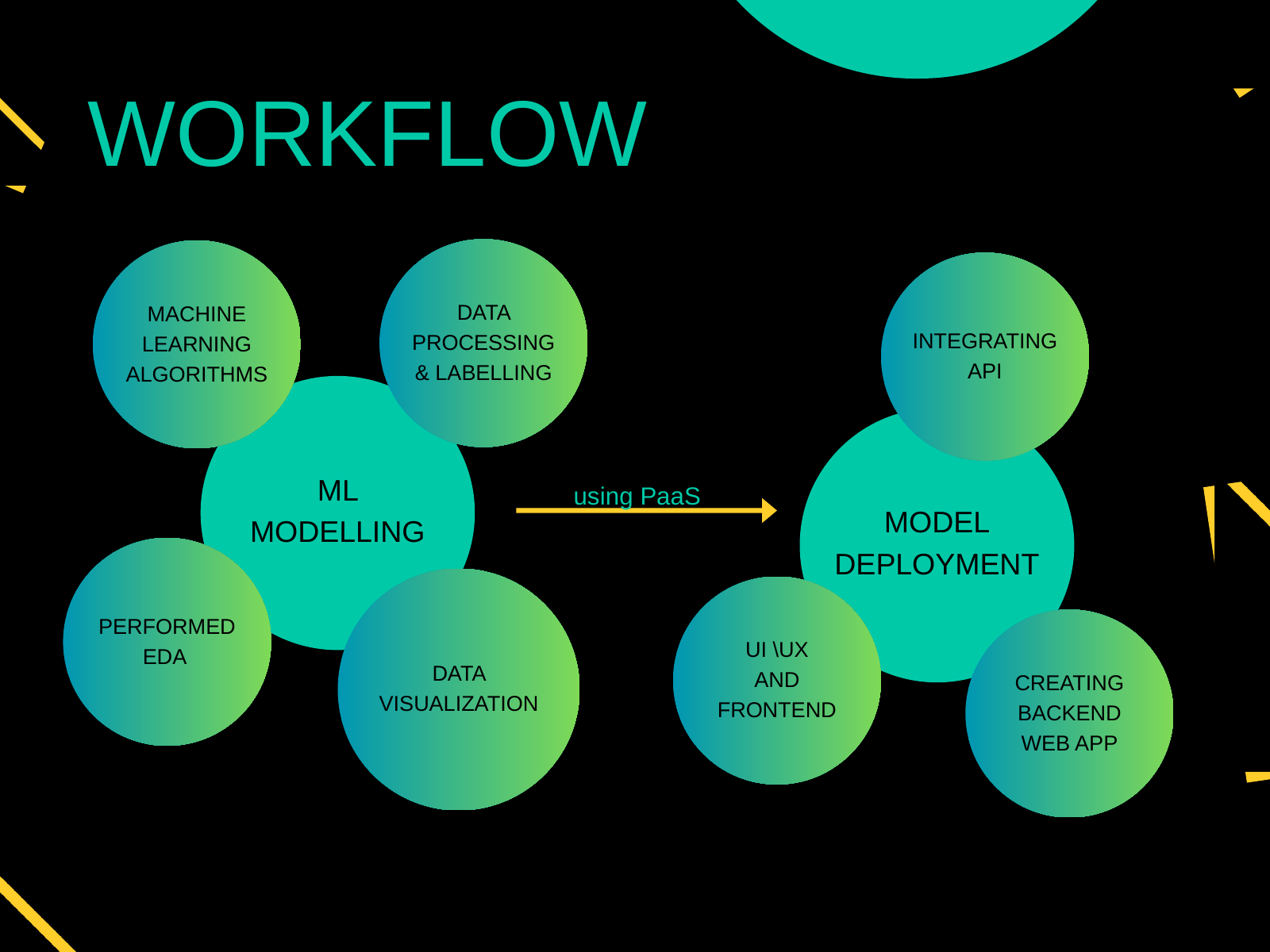

WORKFLOW

DATA PROCESSING & LABELLING

MACHINE LEARNING ALGORITHMS

INTEGRATING API

ML MODELLING

MODEL
DEPLOYMENT
using PaaS

PERFORMED EDA

DATA VISUALIZATION

UI \UX
AND FRONTEND

CREATING BACKEND WEB APP